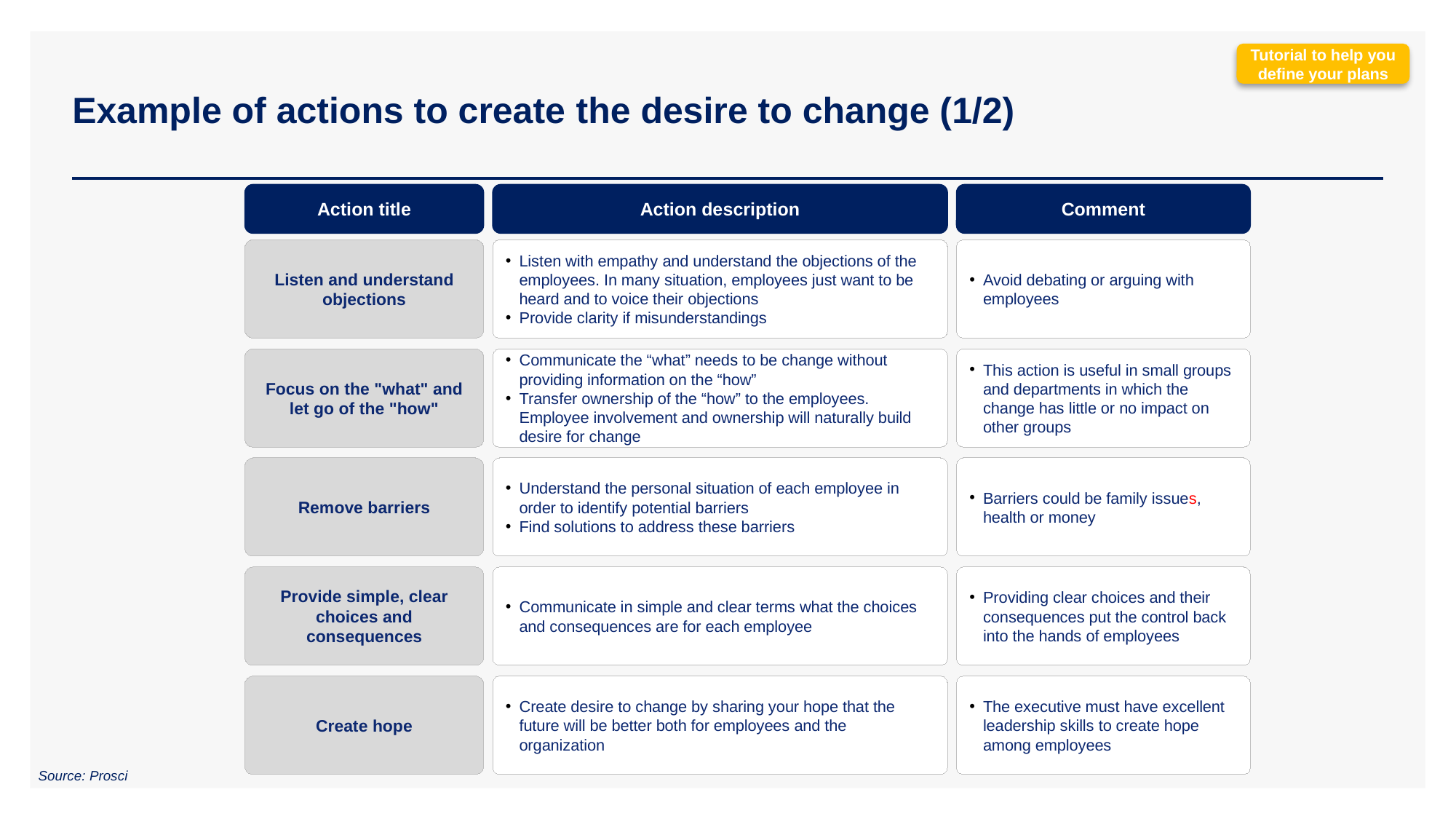

Tutorial to help you define your plans
# Example of actions to create the desire to change (1/2)
Action title
Action description
Comment
Listen and understand objections
Listen with empathy and understand the objections of the employees. In many situation, employees just want to be heard and to voice their objections
Provide clarity if misunderstandings
Avoid debating or arguing with employees
Focus on the "what" and let go of the "how"
Communicate the “what” needs to be change without providing information on the “how”
Transfer ownership of the “how” to the employees. Employee involvement and ownership will naturally build desire for change
This action is useful in small groups and departments in which the change has little or no impact on other groups
Remove barriers
Understand the personal situation of each employee in order to identify potential barriers
Find solutions to address these barriers
Barriers could be family issues, health or money
Provide simple, clear choices and consequences
Communicate in simple and clear terms what the choices and consequences are for each employee
Providing clear choices and their consequences put the control back into the hands of employees
Create hope
Create desire to change by sharing your hope that the future will be better both for employees and the organization
The executive must have excellent leadership skills to create hope among employees
Source: Prosci